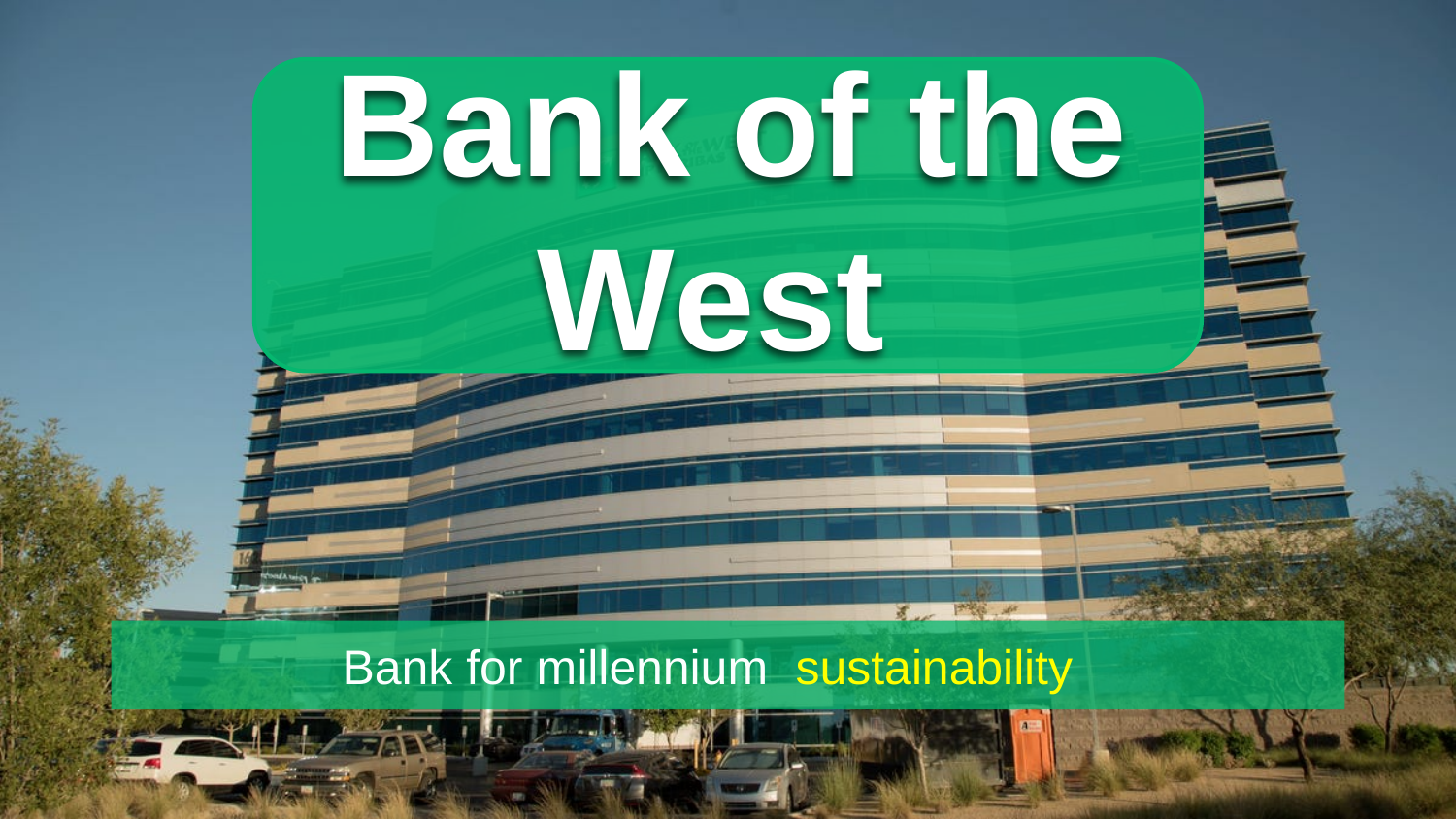

Bank of the West

Bank for millennium  sustainability